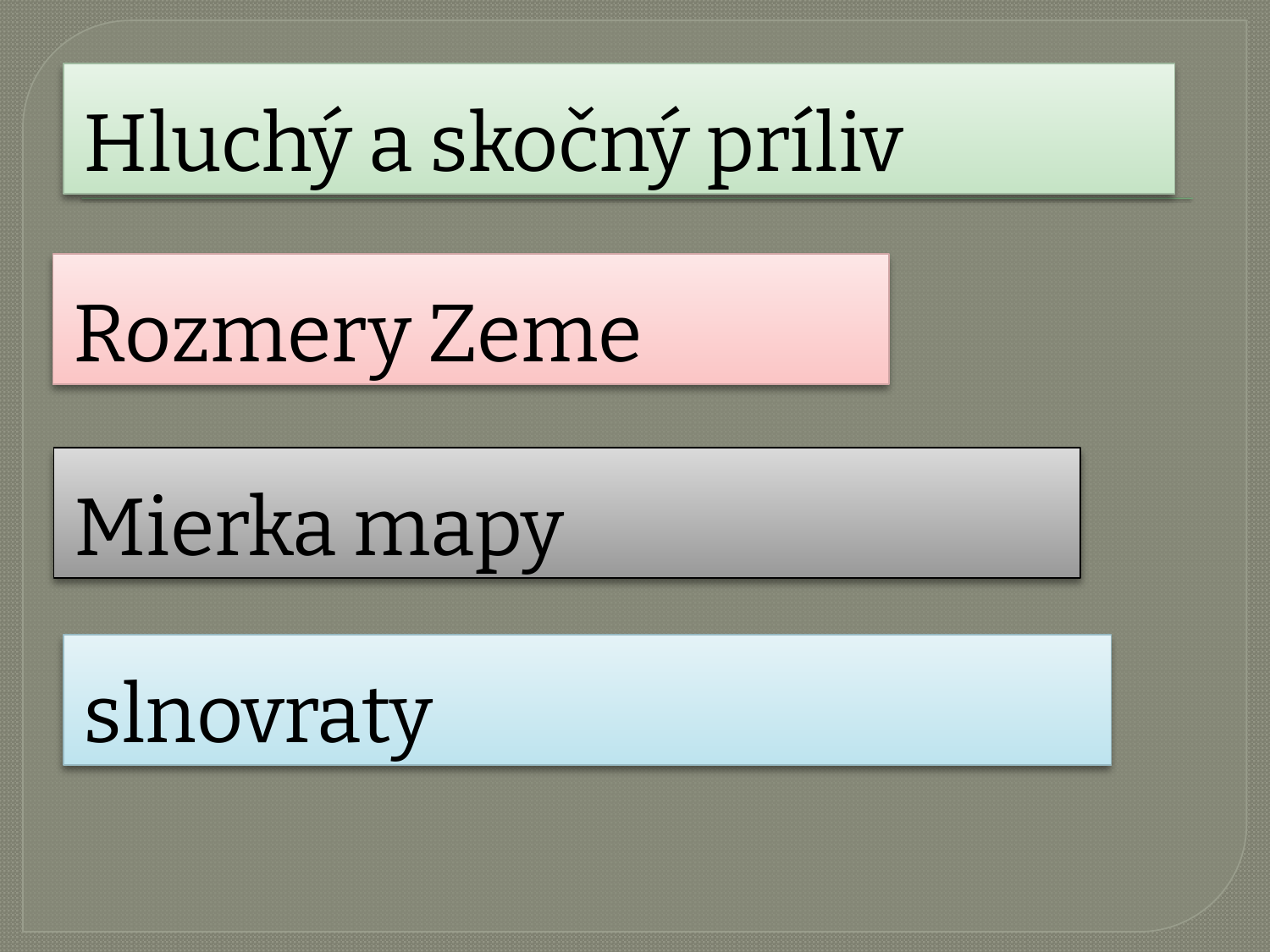

#
Hluchý a skočný príliv

Rozmery Zeme
Mierka mapy
slnovraty